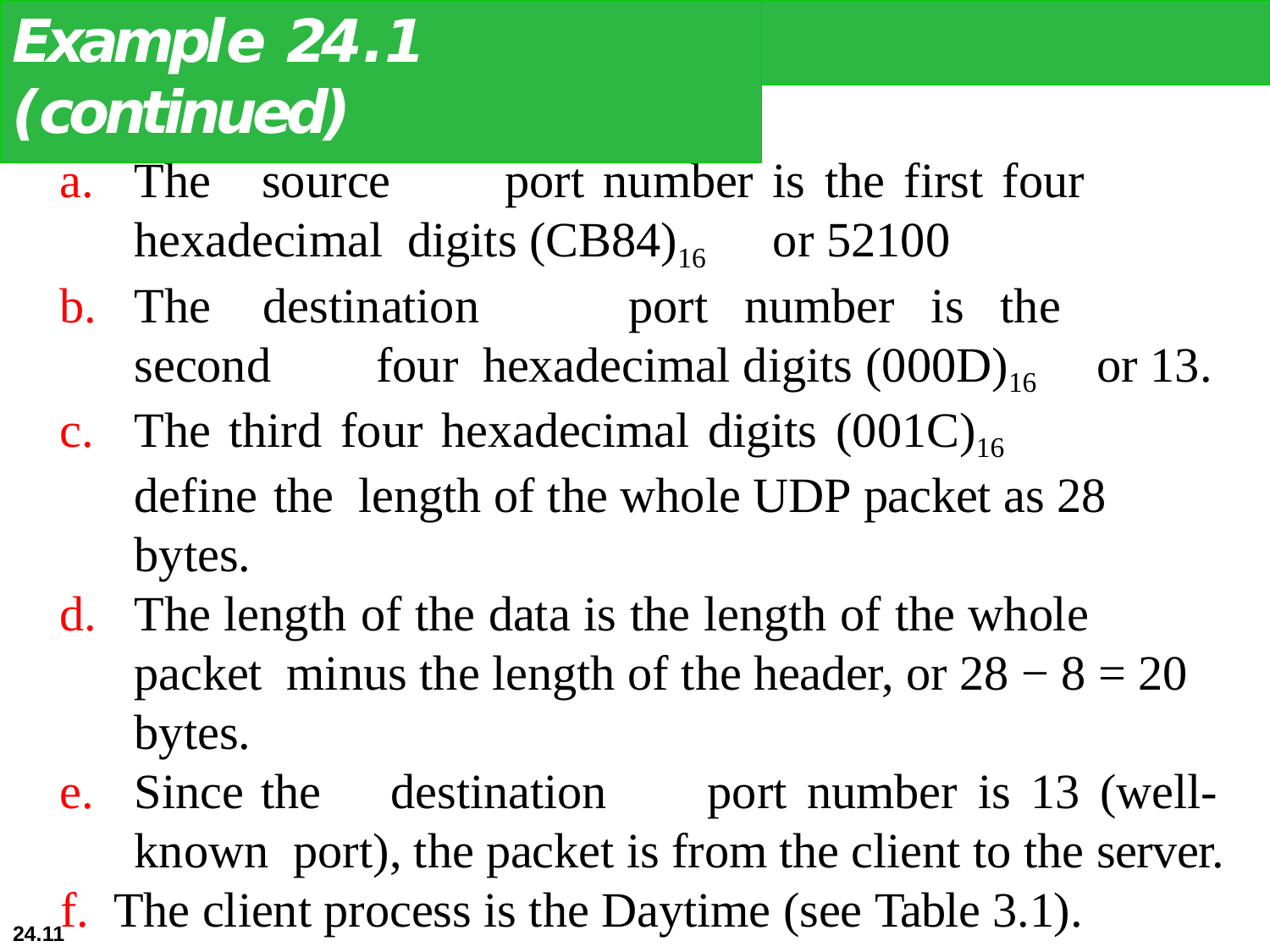

# Example 24.1 (continued)

Solution
The	source	port		number	is	the	first	four	hexadecimal  digits (CB84)16	or 52100
The	destination	port	number	is	the	second	four  hexadecimal digits (000D)16	or 13.
The third four hexadecimal digits (001C)16	define the  length of the whole UDP packet as 28 bytes.
The length of the data is the length of the whole packet  minus the length of the header, or 28 − 8 = 20 bytes.
Since	the	destination	port	number	is	13	(well-known  port), the packet is from the client to the server.
The client process is the Daytime (see Table 3.1).
24.11